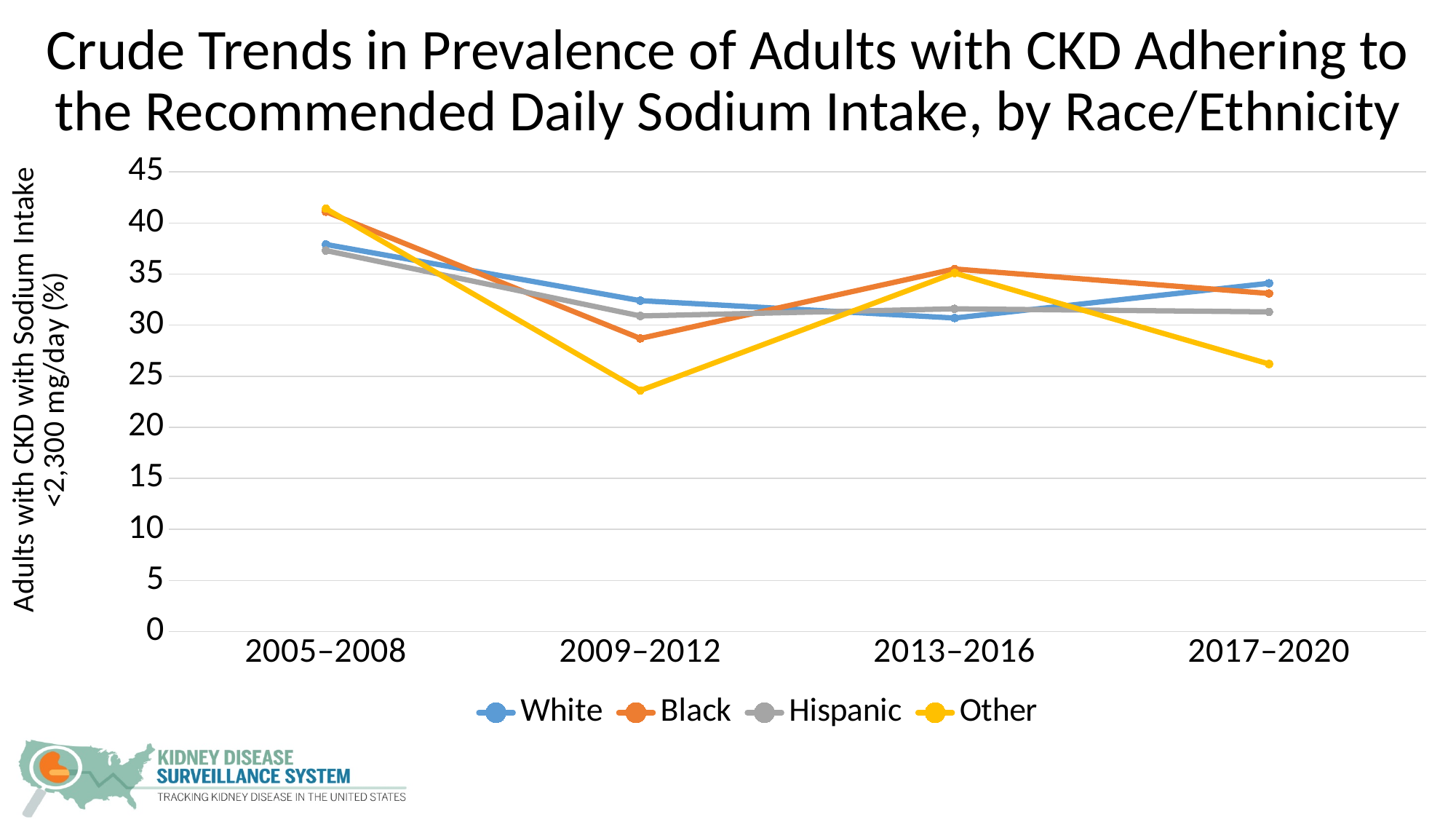

# Crude Trends in Prevalence of Adults with CKD Adhering to the Recommended Daily Sodium Intake, by Race/Ethnicity

### Chart

| Category | White | Black | Hispanic | Other |
|---|---|---|---|---|
| 2005–2008 | 37.9 | 41.1 | 37.3 | 41.4 |
| 2009–2012 | 32.4 | 28.7 | 30.9 | 23.6 |
| 2013–2016 | 30.7 | 35.5 | 31.6 | 35.1 |
| 2017–2020 | 34.1 | 33.1 | 31.3 | 26.2 |